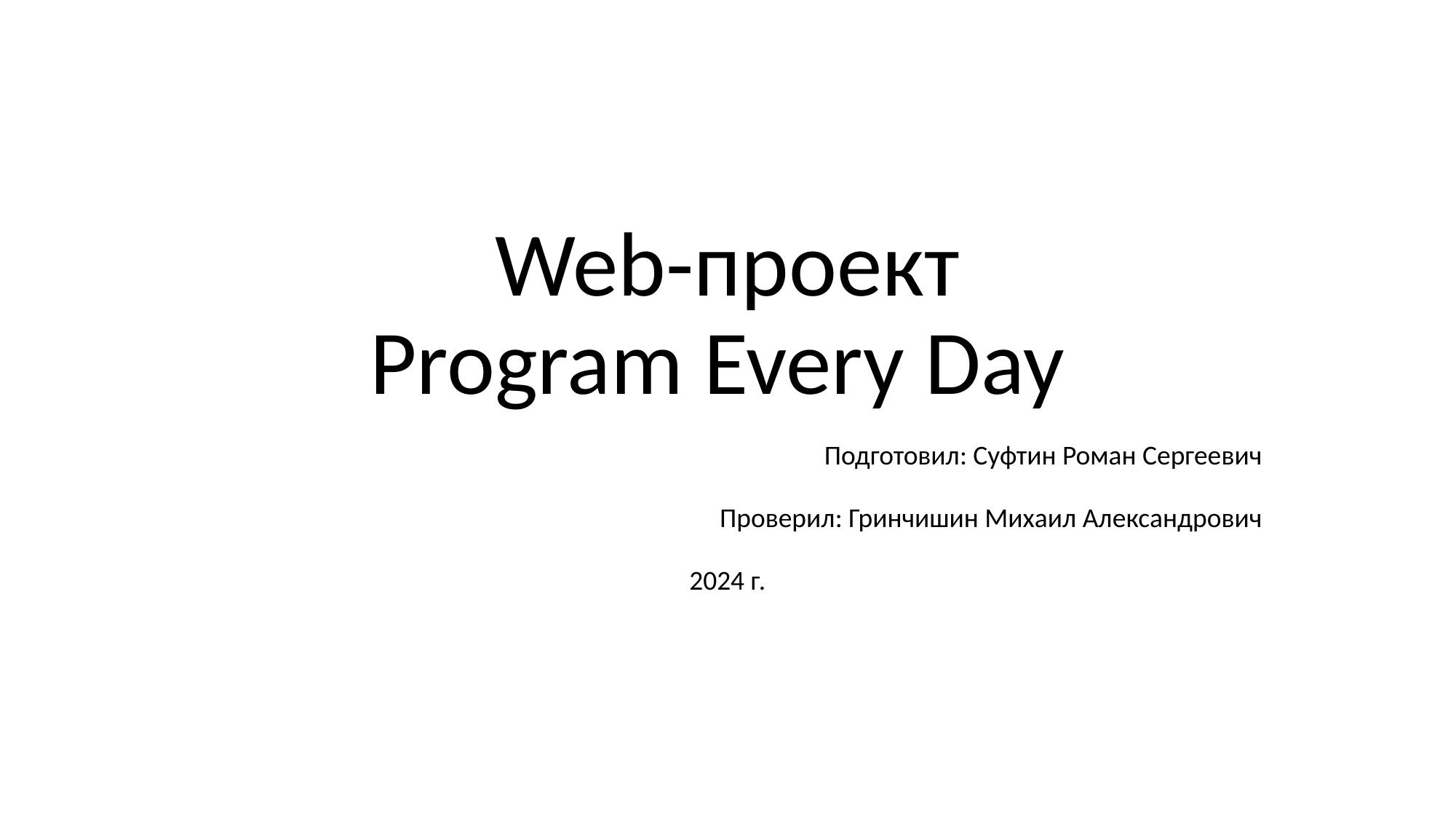

# Web-проект Program Every Day
Подготовил: Суфтин Роман Сергеевич
Проверил: Гринчишин Михаил Александрович
2024 г.